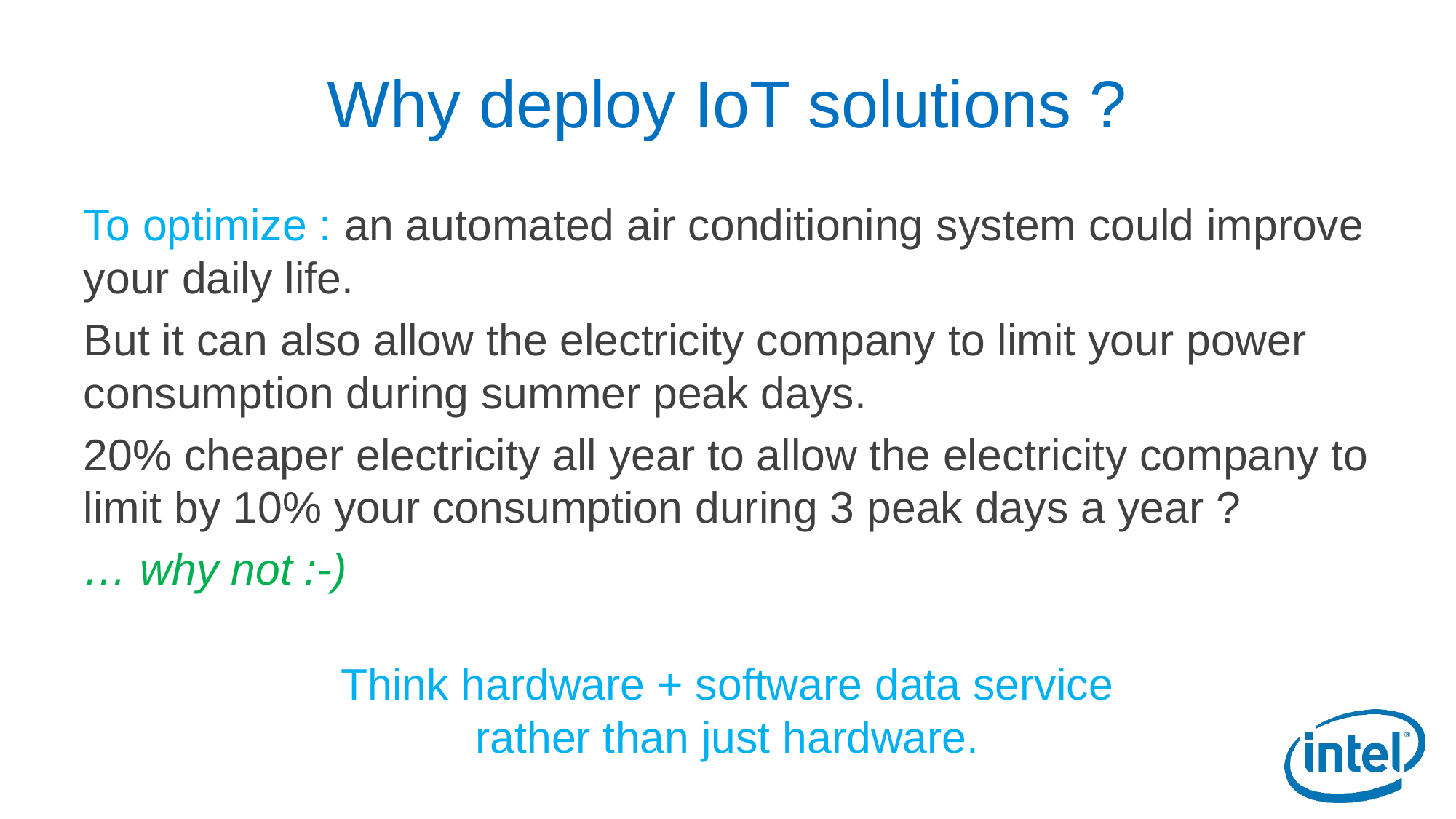

# Why deploy IoT solutions ?
To optimize : an automated air conditioning system could improve your daily life.
But it can also allow the electricity company to limit your power consumption during summer peak days.
20% cheaper electricity all year to allow the electricity company to limit by 10% your consumption during 3 peak days a year ?
… why not :-)
Think hardware + software data service
rather than just hardware.